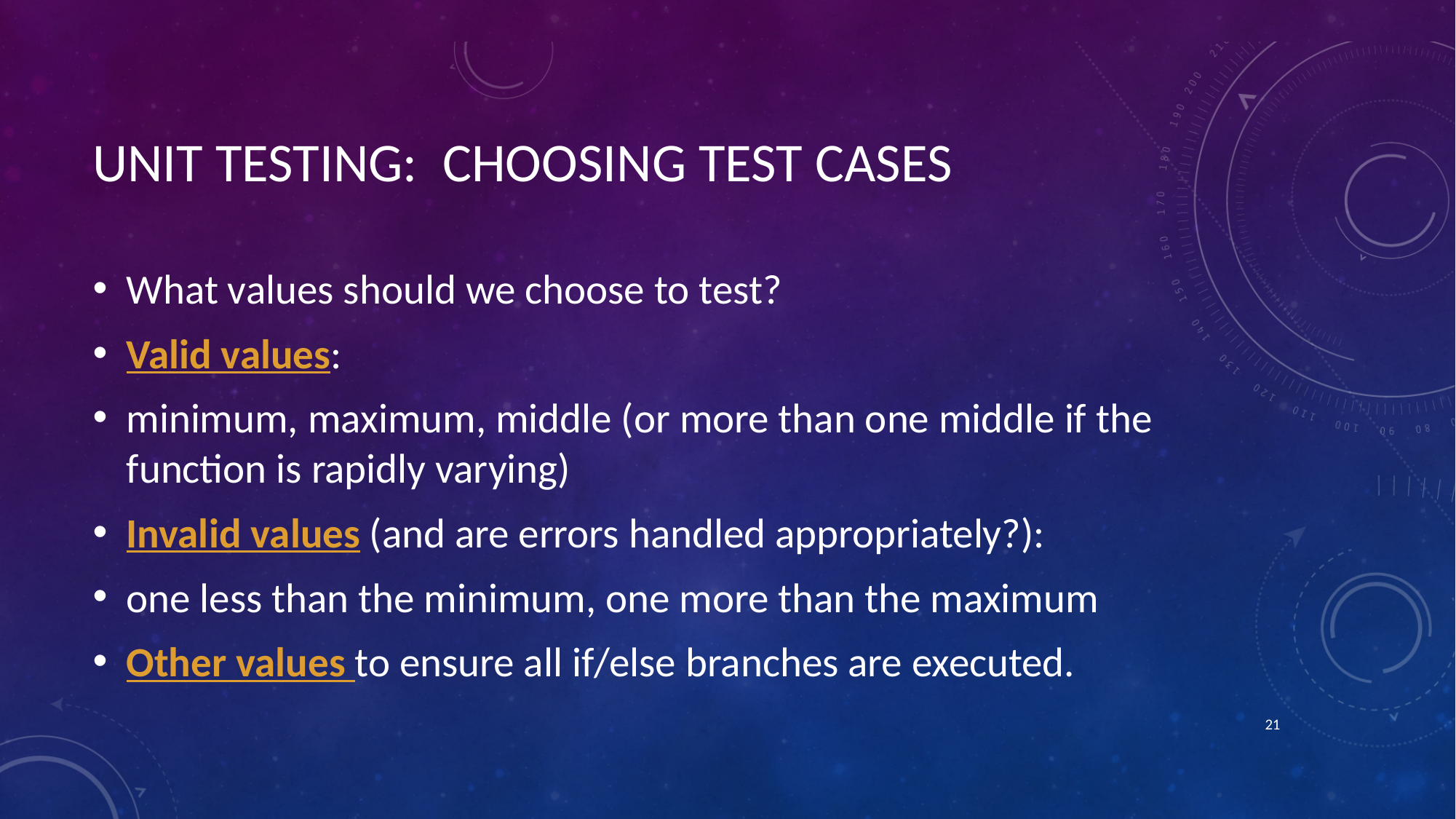

# Unit Testing:  choosing test cases
What values should we choose to test?
Valid values:
minimum, maximum, middle (or more than one middle if the function is rapidly varying)
Invalid values (and are errors handled appropriately?):
one less than the minimum, one more than the maximum
Other values to ensure all if/else branches are executed.
21